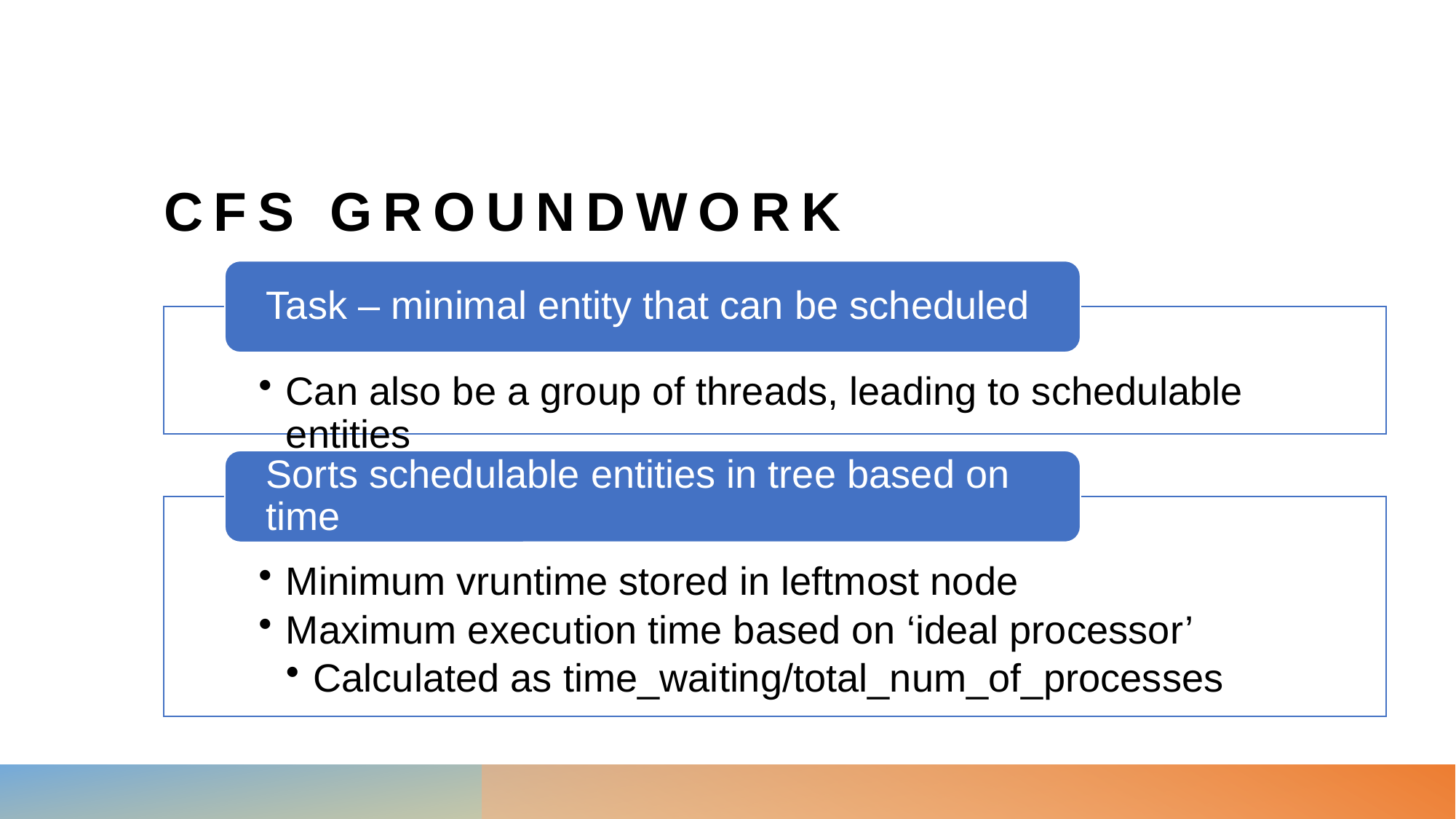

# CFS Groundwork
Can also be a group of threads, leading to schedulable entities
Task – minimal entity that can be scheduled
Minimum vruntime stored in leftmost node
Maximum execution time based on ‘ideal processor’
Calculated as time_waiting/total_num_of_processes
Sorts schedulable entities in tree based on time